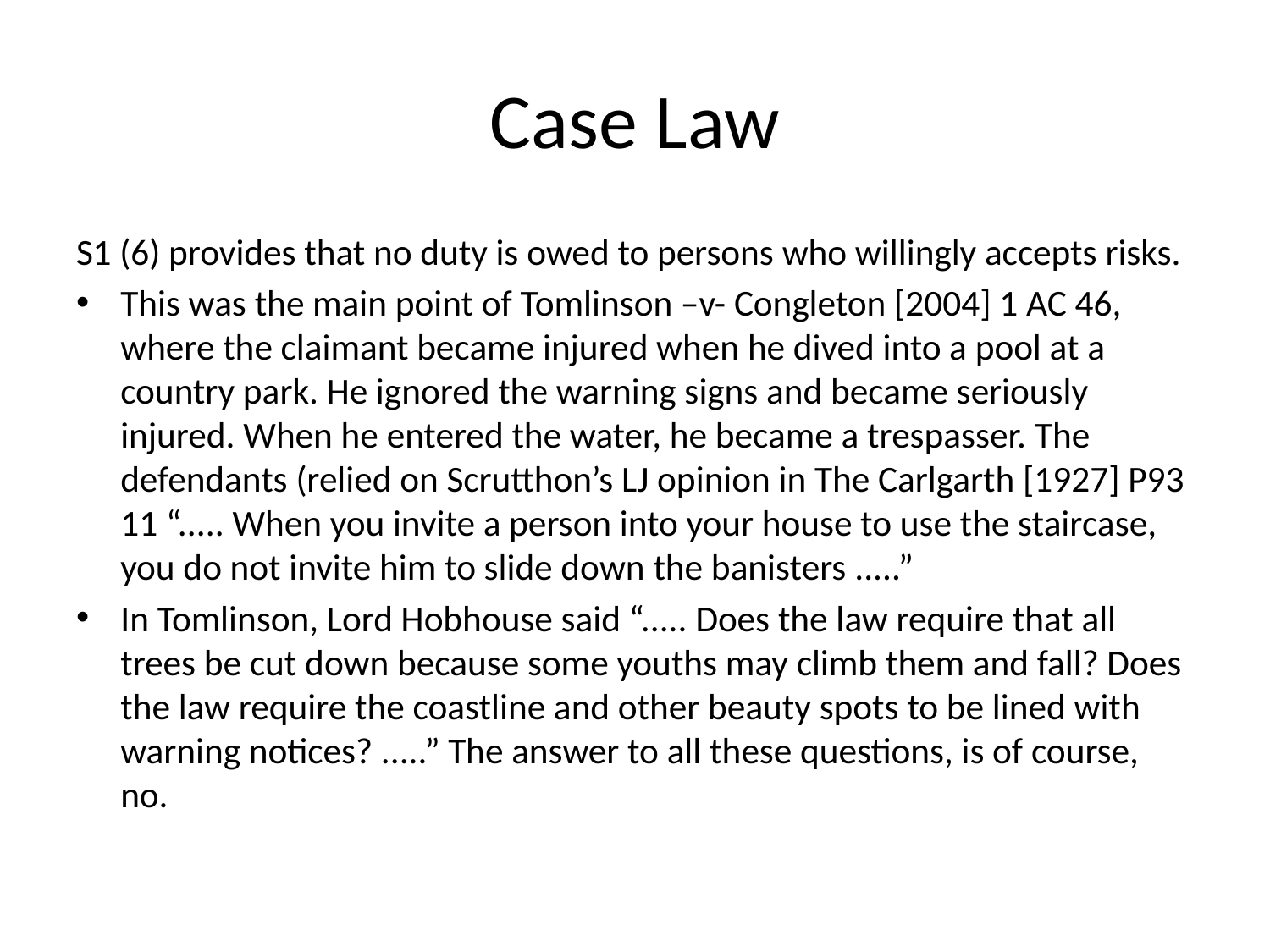

# Case Law
S1 (6) provides that no duty is owed to persons who willingly accepts risks.
This was the main point of Tomlinson –v- Congleton [2004] 1 AC 46, where the claimant became injured when he dived into a pool at a country park. He ignored the warning signs and became seriously injured. When he entered the water, he became a trespasser. The defendants (relied on Scrutthon’s LJ opinion in The Carlgarth [1927] P93 11 “..... When you invite a person into your house to use the staircase, you do not invite him to slide down the banisters .....”
In Tomlinson, Lord Hobhouse said “..... Does the law require that all trees be cut down because some youths may climb them and fall? Does the law require the coastline and other beauty spots to be lined with warning notices? .....” The answer to all these questions, is of course, no.